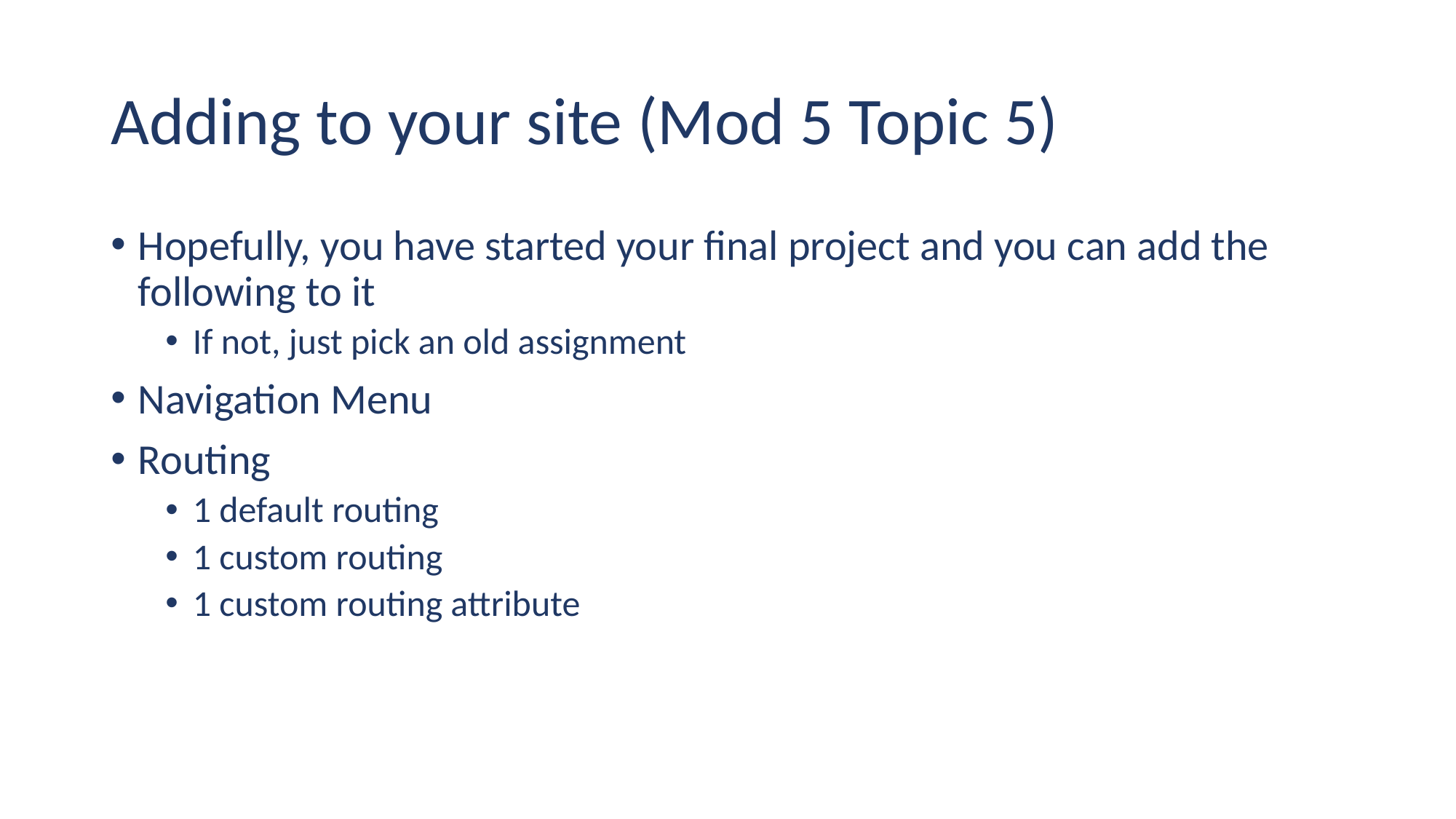

# Adding to your site (Mod 5 Topic 5)
Hopefully, you have started your final project and you can add the following to it
If not, just pick an old assignment
Navigation Menu
Routing
1 default routing
1 custom routing
1 custom routing attribute